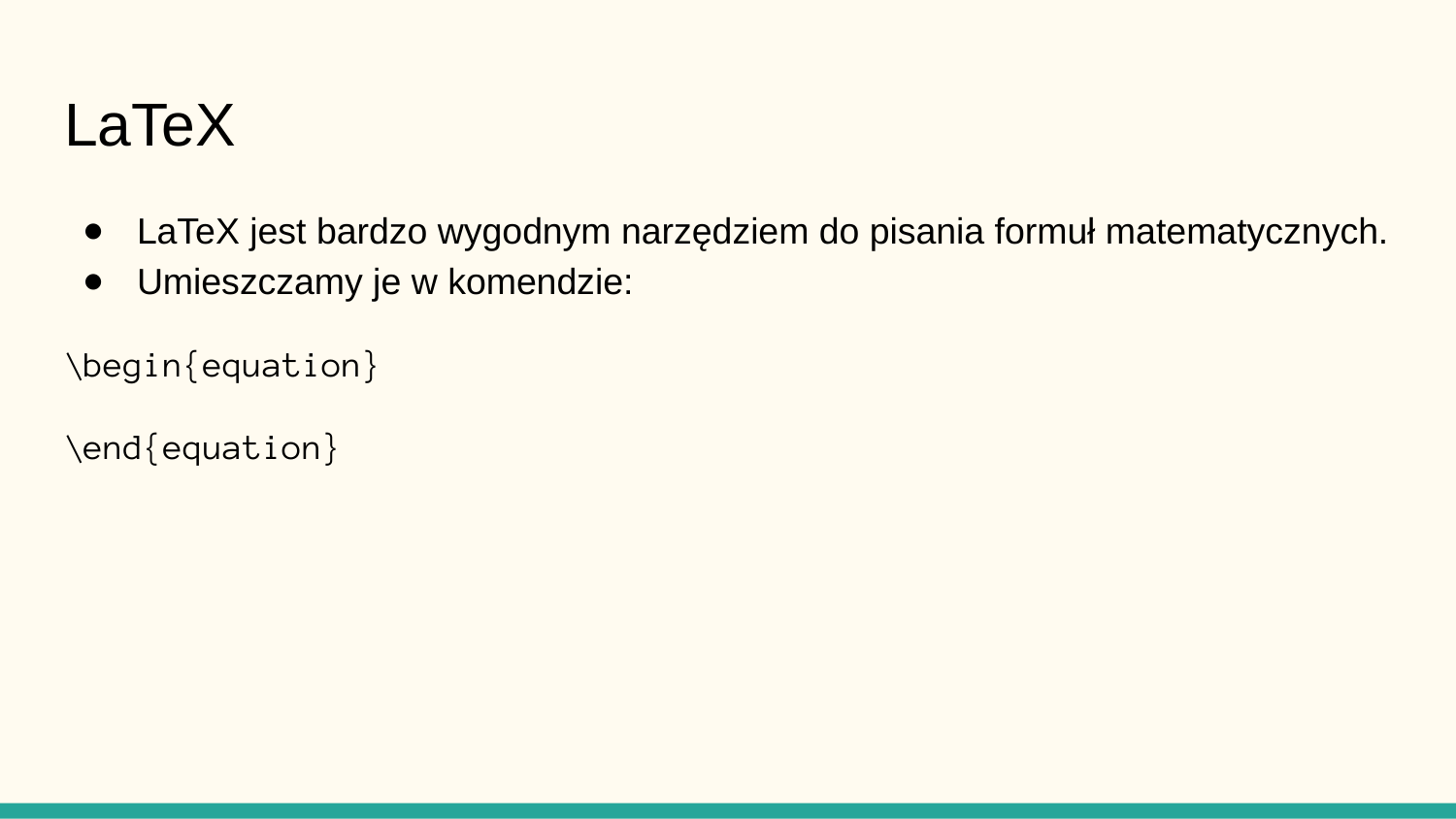

# LaTeX
LaTeX jest bardzo wygodnym narzędziem do pisania formuł matematycznych.
Umieszczamy je w komendzie:
\begin{equation}
\end{equation}